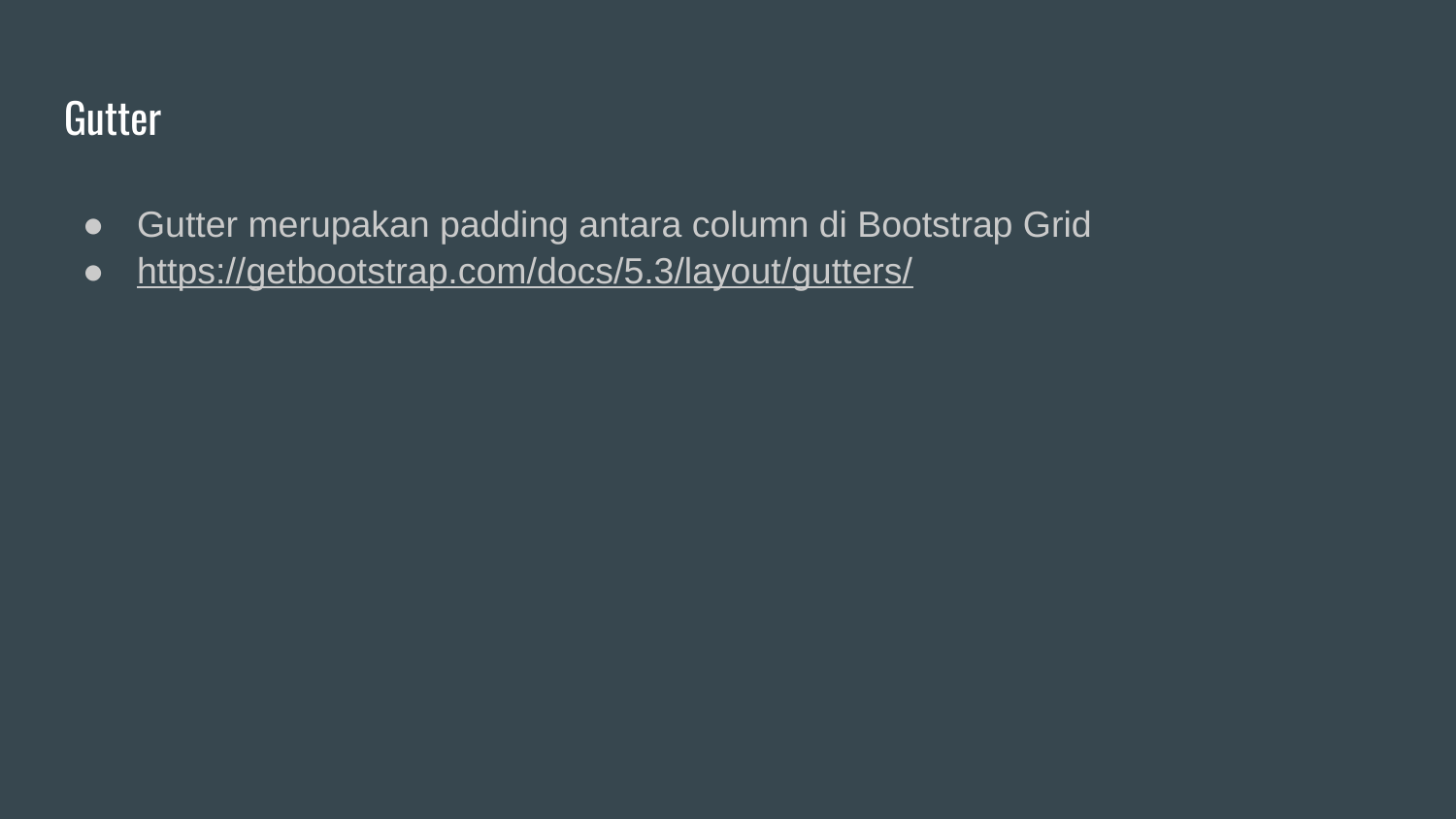

# Gutter
Gutter merupakan padding antara column di Bootstrap Grid
https://getbootstrap.com/docs/5.3/layout/gutters/